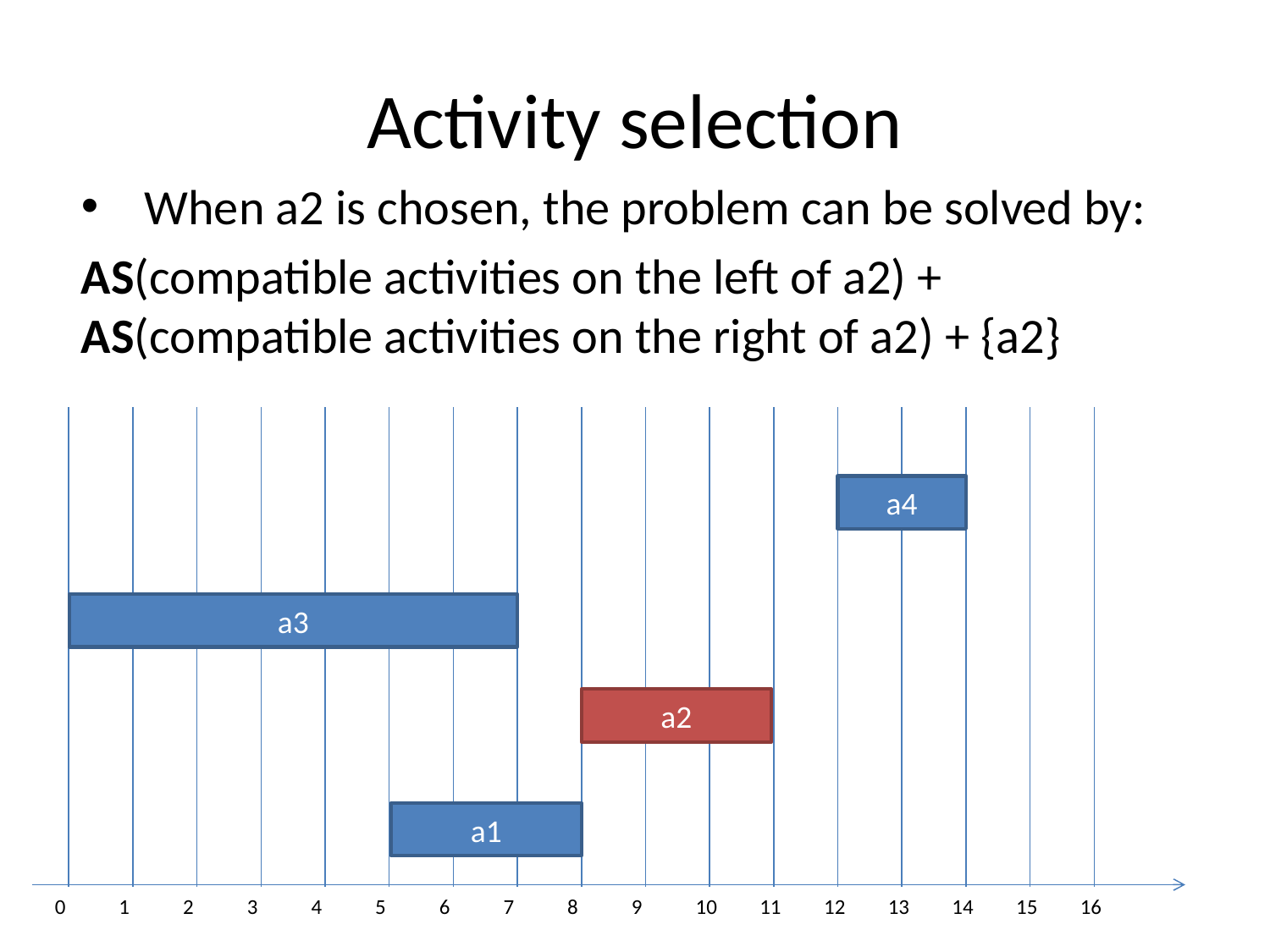

# Activity selection
When a2 is chosen, the problem can be solved by:
AS(compatible activities on the left of a2) + AS(compatible activities on the right of a2) + {a2}

0
1
2
3
4
5
6
7
8
9
10
11
12
13
14
15
16
a4
a3
a2
a1